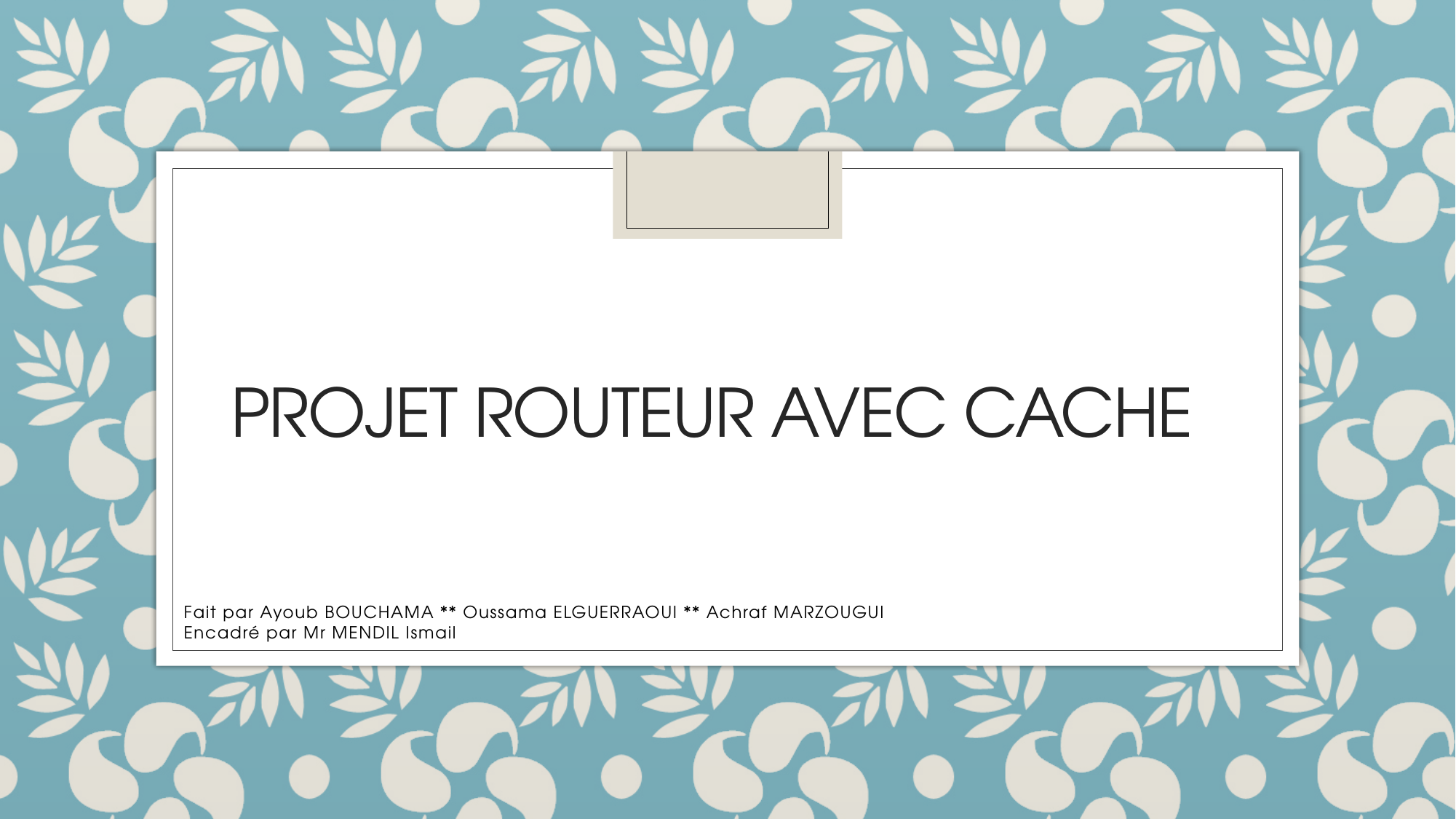

# Projet routeur avec cache
Fait par Ayoub BOUCHAMA ** Oussama ELGUERRAOUI ** Achraf MARZOUGUI
Encadré par Mr MENDIL Ismail